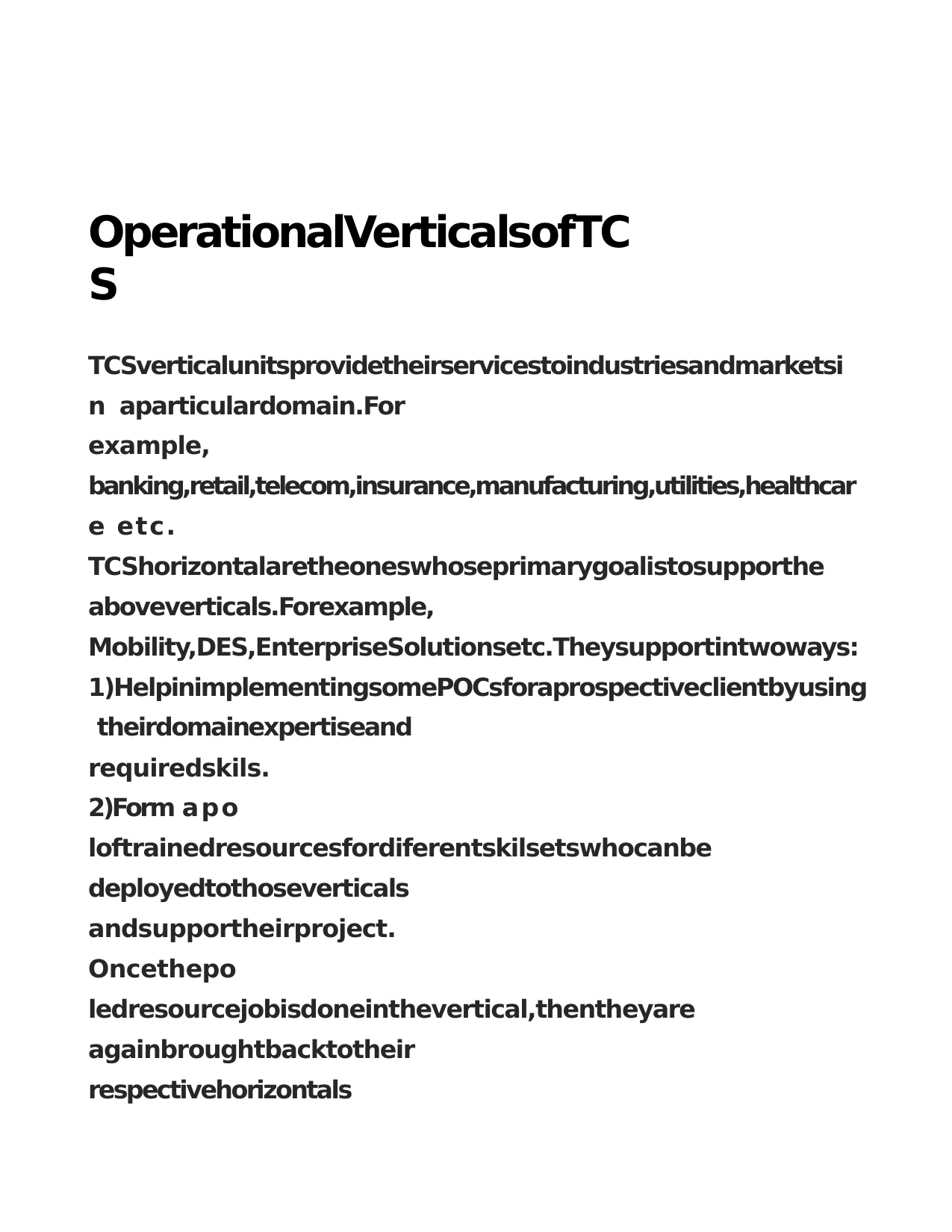

# OperationalVerticalsofTCS
TCSverticalunitsprovidetheirservicestoindustriesandmarketsin  aparticulardomain.For
example,  banking,retail,telecom,insurance,manufacturing,utilities,healthcare  etc.
TCShorizontalaretheoneswhoseprimarygoalistosupporthe  aboveverticals.Forexample,  Mobility,DES,EnterpriseSolutionsetc.Theysupportintwoways:  1)HelpinimplementingsomePOCsforaprospectiveclientbyusing  theirdomainexpertiseand
requiredskils.
2)Form apo loftrainedresourcesfordiferentskilsetswhocanbe  deployedtothoseverticals
andsupportheirproject.
Oncethepo ledresourcejobisdoneinthevertical,thentheyare  againbroughtbacktotheir
respectivehorizontals